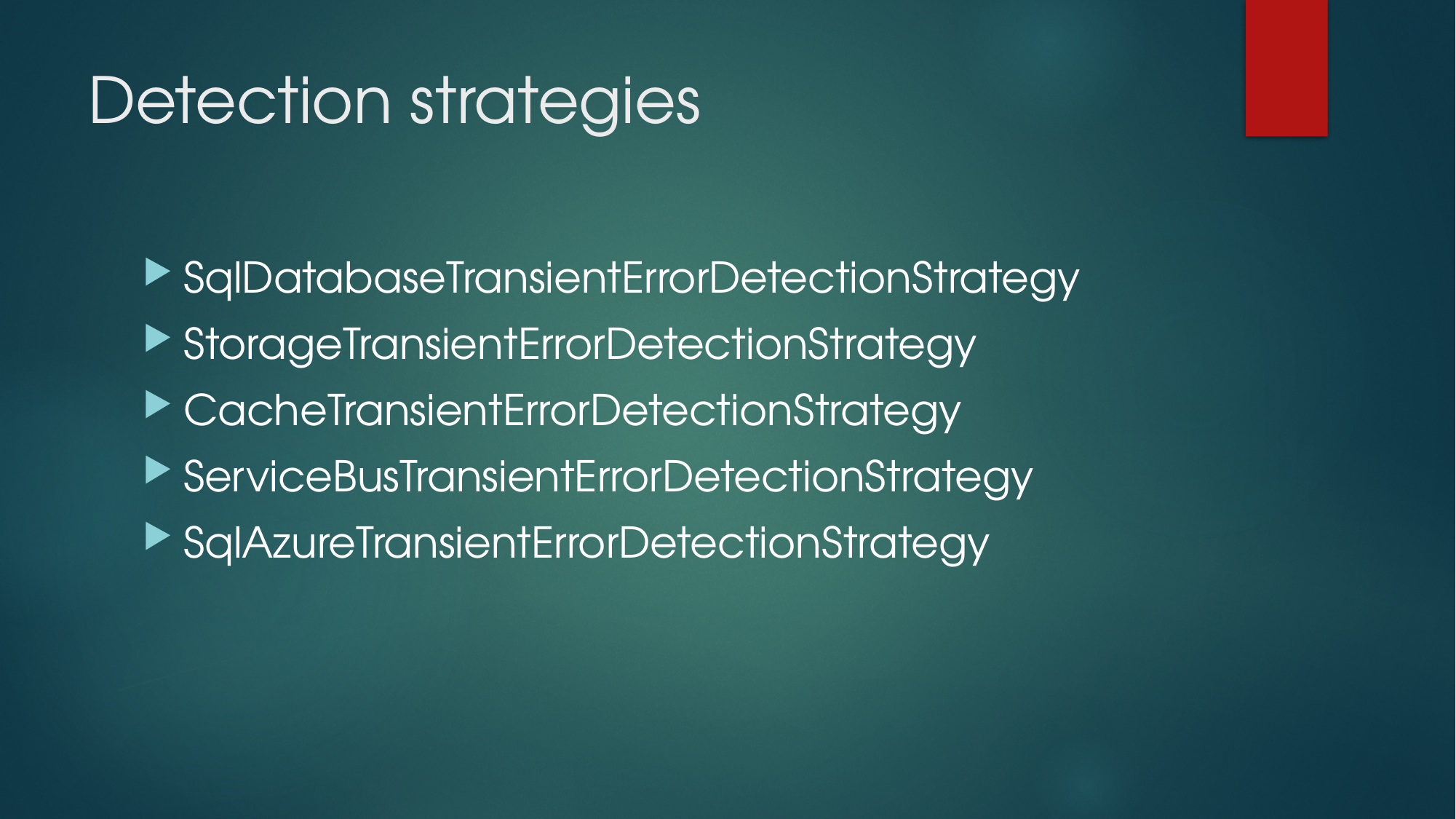

# Detection strategies
SqlDatabaseTransientErrorDetectionStrategy
StorageTransientErrorDetectionStrategy
CacheTransientErrorDetectionStrategy
ServiceBusTransientErrorDetectionStrategy
SqlAzureTransientErrorDetectionStrategy